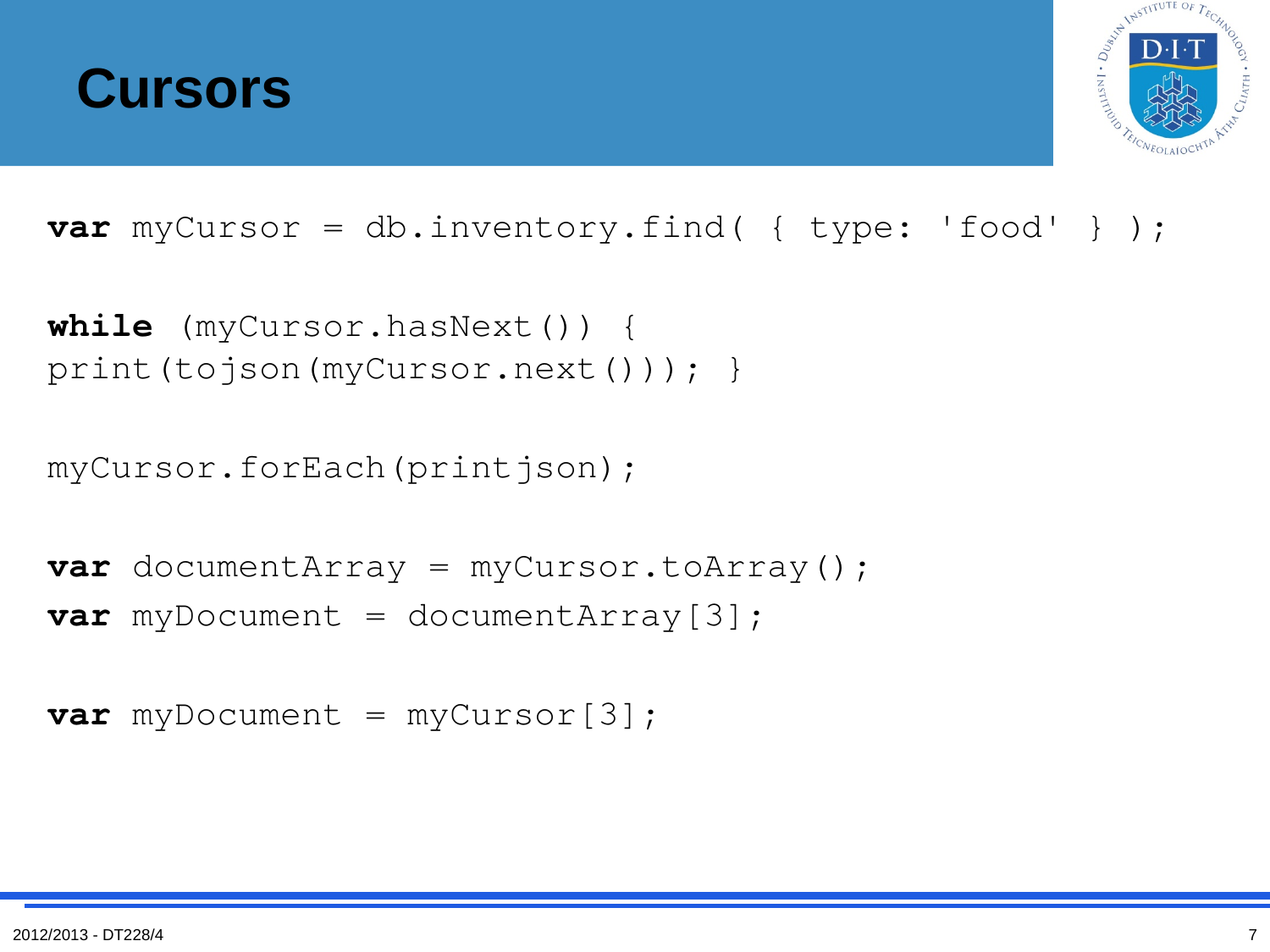

# Cursors
var myCursor = db.inventory.find( { type: 'food' } );

while (myCursor.hasNext()) { 	print(tojson(myCursor.next())); }

myCursor.forEach(printjson);

var documentArray = myCursor.toArray();
var myDocument = documentArray[3];

var myDocument = myCursor[3];
2012/2013 - DT228/4
7